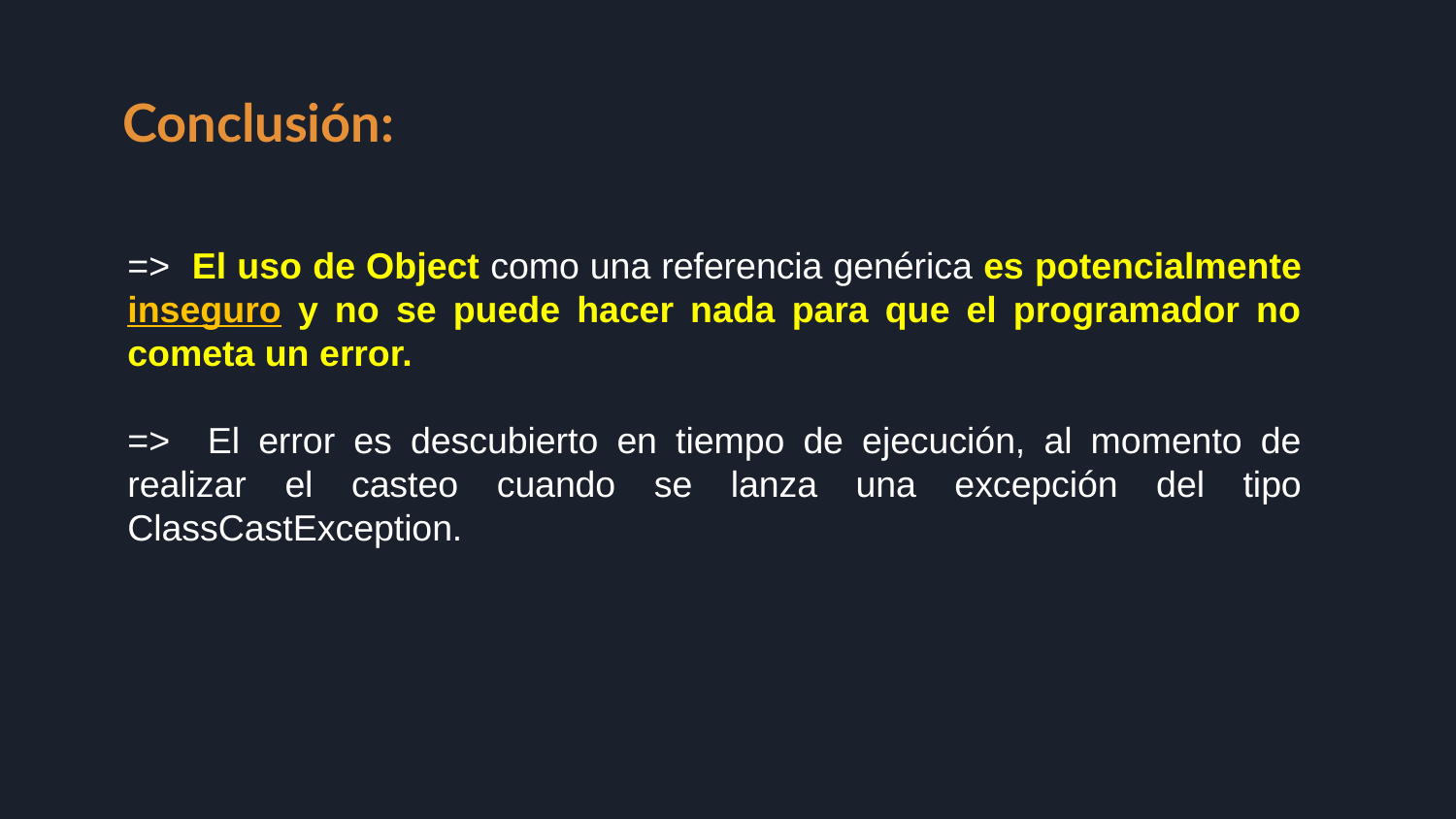

Conclusión:
=>  El uso de Object como una referencia genérica es potencialmente inseguro y no se puede hacer nada para que el programador no cometa un error.

=>  El error es descubierto en tiempo de ejecución, al momento de realizar el casteo cuando se lanza una excepción del tipo ClassCastException.